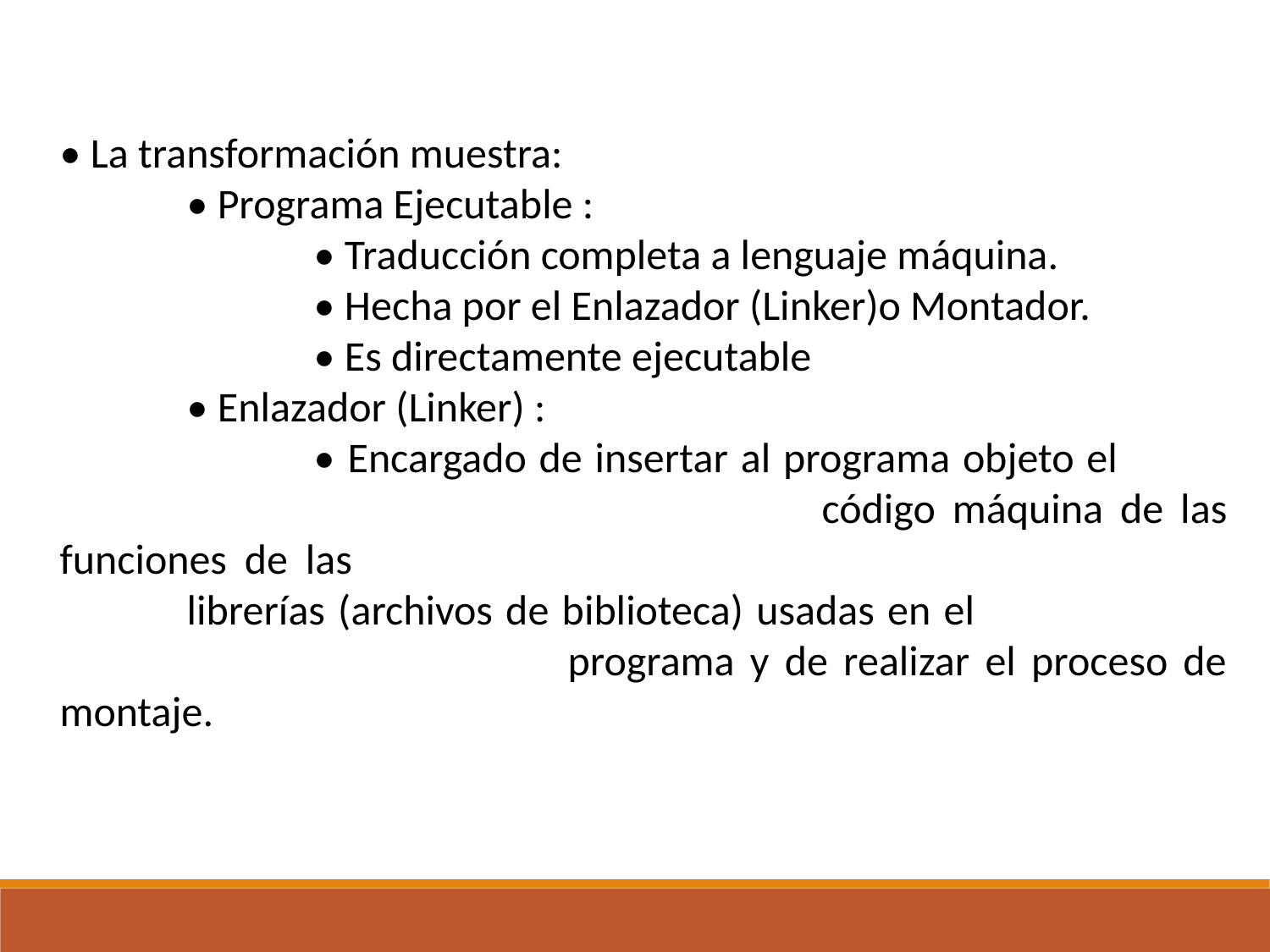

• La transformación muestra:
	• Programa Ejecutable :
		• Traducción completa a lenguaje máquina.
		• Hecha por el Enlazador (Linker)o Montador.
		• Es directamente ejecutable
	• Enlazador (Linker) :
		• Encargado de insertar al programa objeto el 							código máquina de las funciones de las 								librerías (archivos de biblioteca) usadas en el 						programa y de realizar el proceso de montaje.